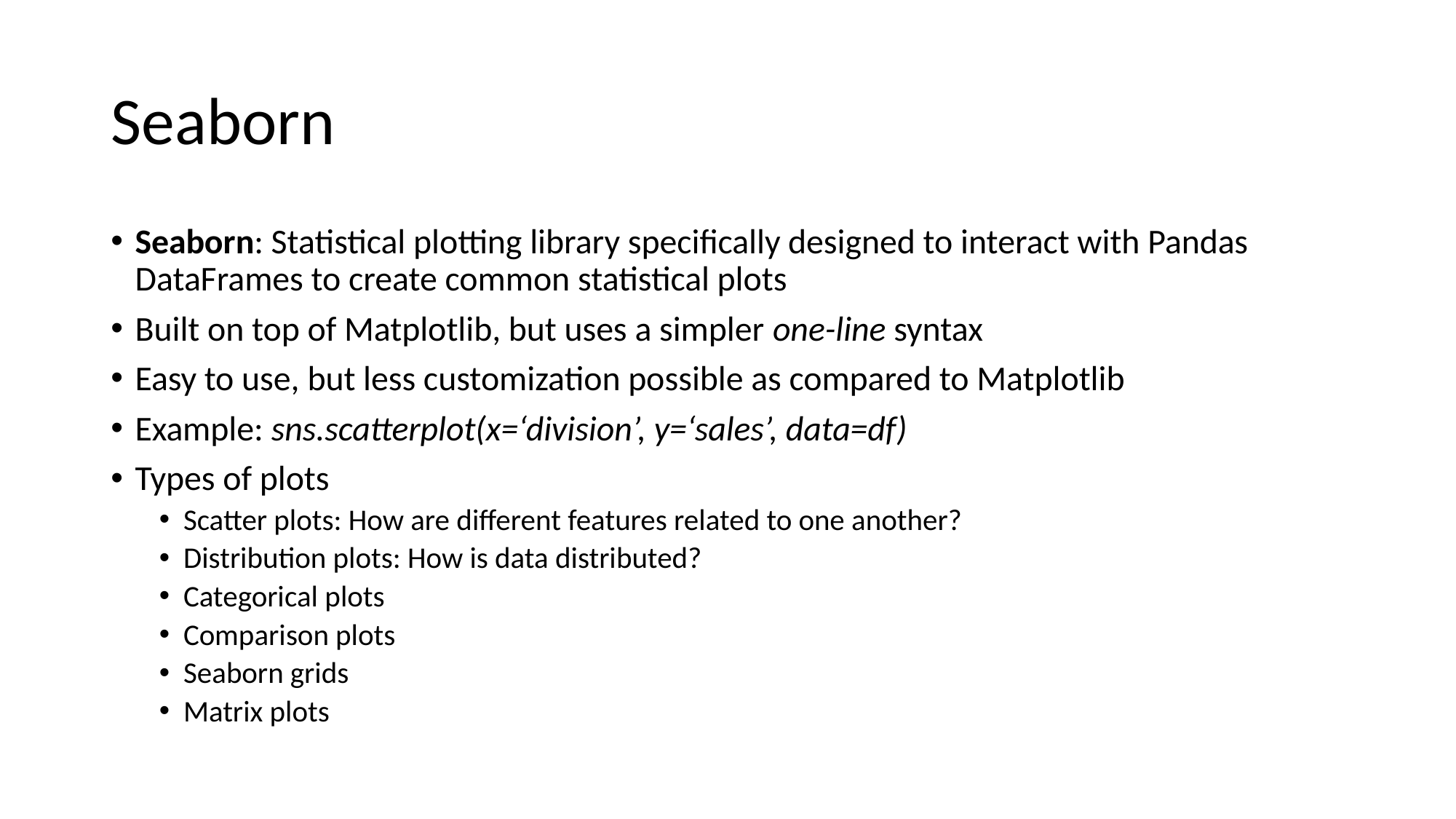

# Seaborn
Seaborn: Statistical plotting library specifically designed to interact with Pandas DataFrames to create common statistical plots
Built on top of Matplotlib, but uses a simpler one-line syntax
Easy to use, but less customization possible as compared to Matplotlib
Example: sns.scatterplot(x=‘division’, y=‘sales’, data=df)
Types of plots
Scatter plots: How are different features related to one another?
Distribution plots: How is data distributed?
Categorical plots
Comparison plots
Seaborn grids
Matrix plots